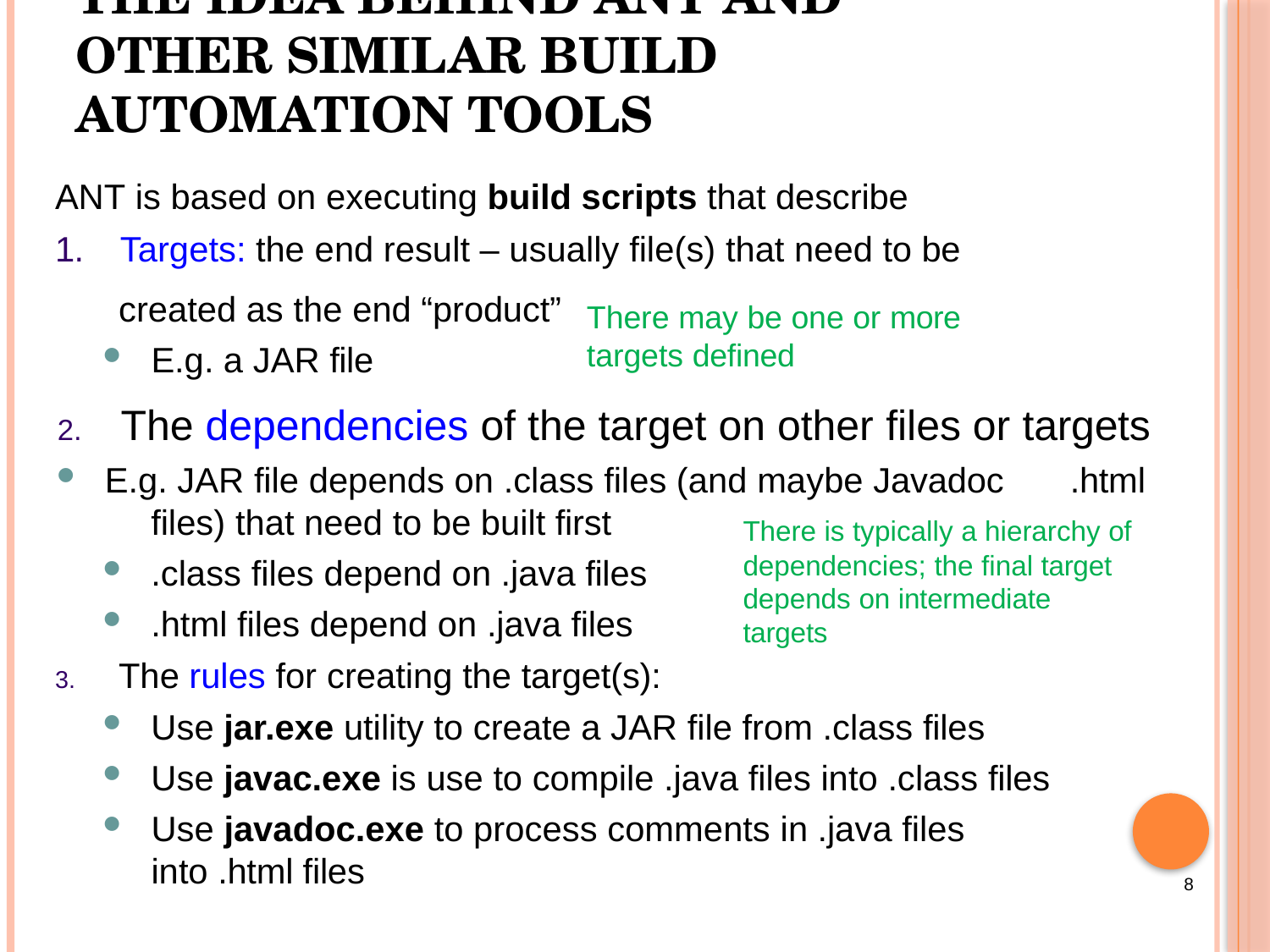

# The idea behind ANT and other similar build automation tools
ANT is based on executing build scripts that describe
1.	Targets: the end result – usually file(s) that need to be
created as the end “product”
E.g. a JAR file
There may be one or more targets defined
The dependencies of the target on other files or targets
E.g. JAR file depends on .class files (and maybe Javadoc	.html
files) that need to be built first
.class files depend on .java files
.html files depend on .java files
There is typically a hierarchy of dependencies; the final target depends on intermediate targets
The rules for creating the target(s):
Use jar.exe utility to create a JAR file from .class files
Use javac.exe is use to compile .java files into .class files
Use javadoc.exe to process comments in .java files into .html files
8